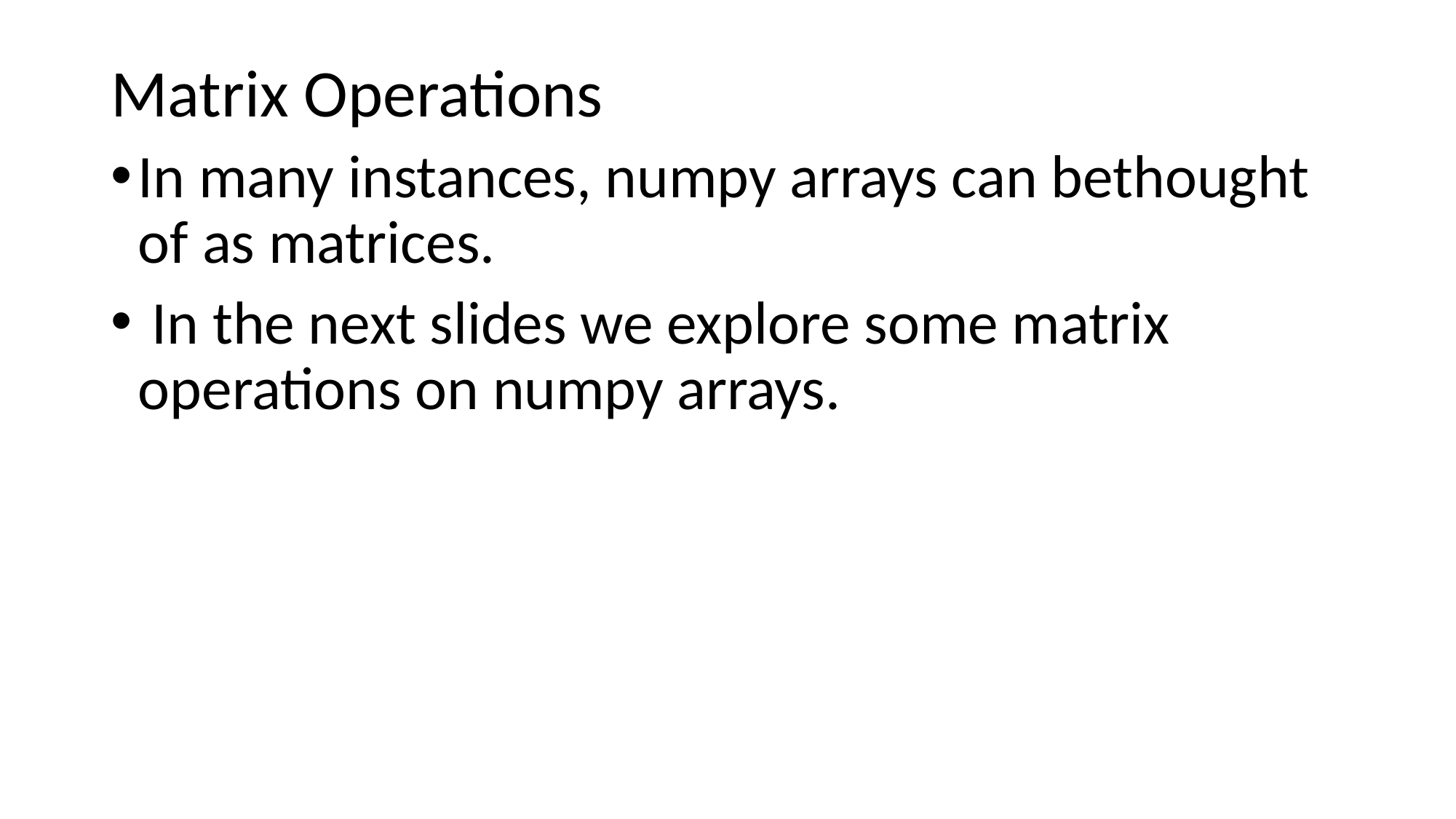

# Matrix Operations
In many instances, numpy arrays can bethought of as matrices.
 In the next slides we explore some matrix operations on numpy arrays.